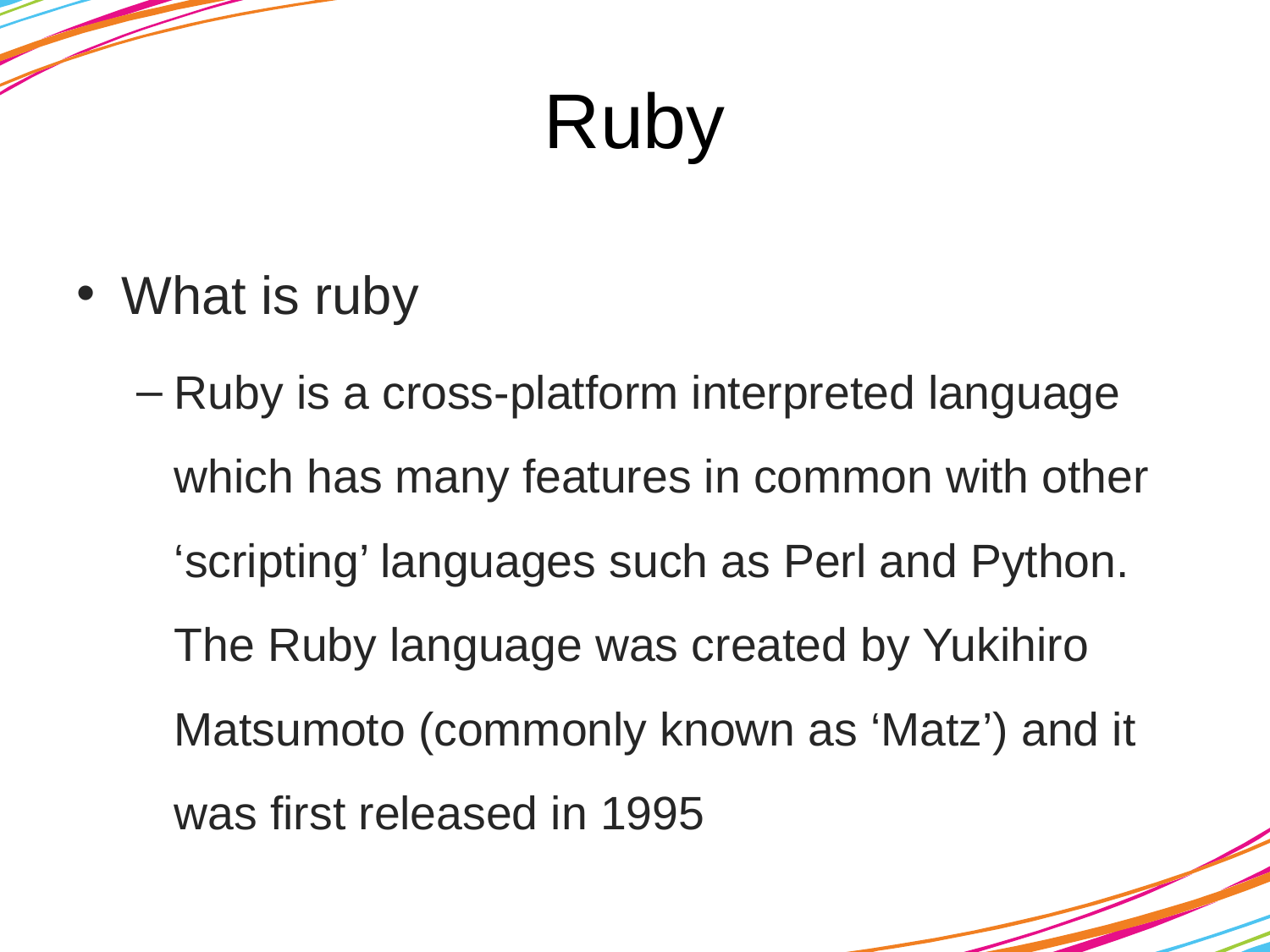

# Ruby
What is ruby
Ruby is a cross-platform interpreted language which has many features in common with other ‘scripting’ languages such as Perl and Python. The Ruby language was created by Yukihiro Matsumoto (commonly known as ‘Matz’) and it was first released in 1995